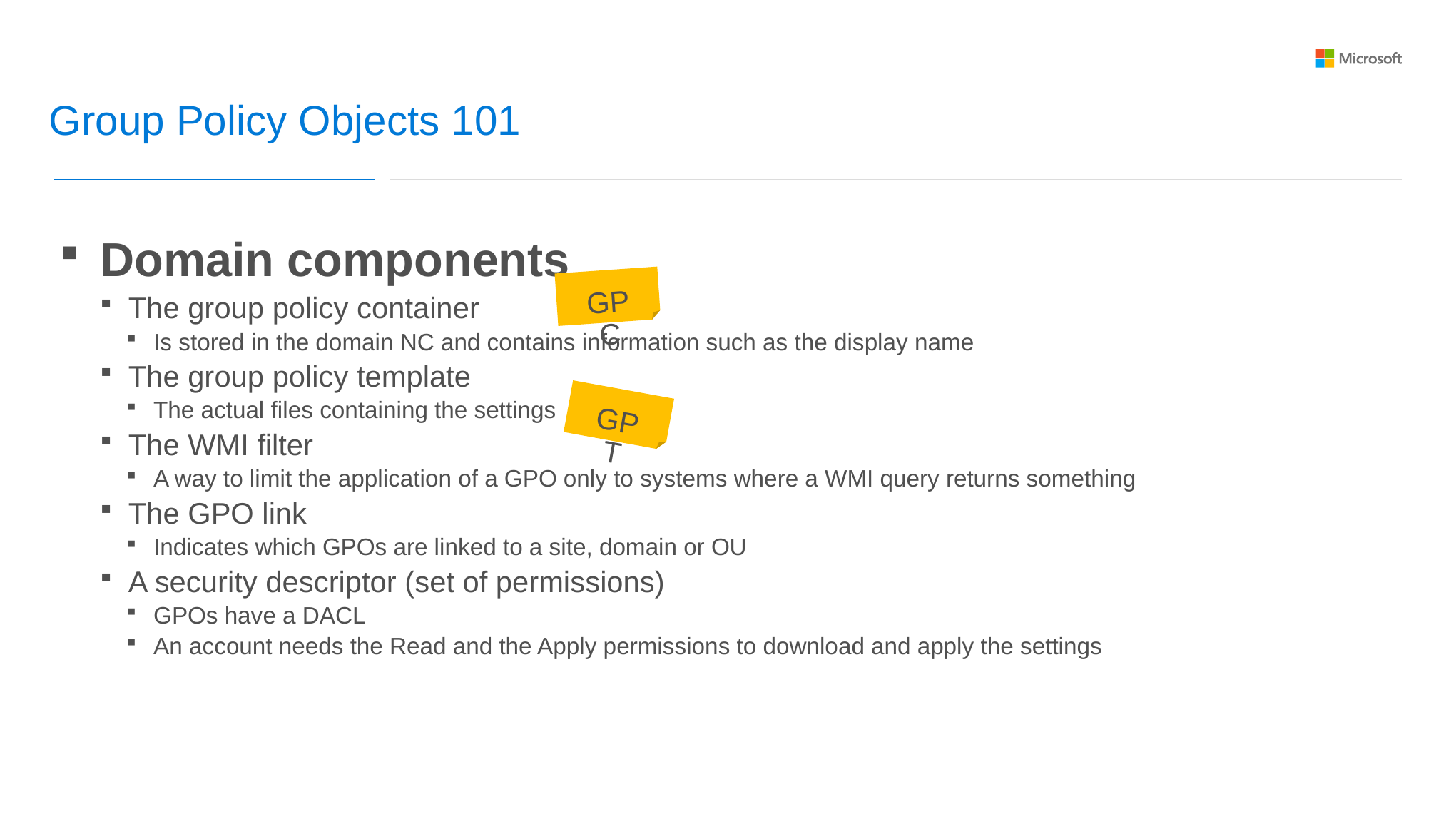

Group Policy Objects 101
Domain components
The group policy container
Is stored in the domain NC and contains information such as the display name
The group policy template
The actual files containing the settings
The WMI filter
A way to limit the application of a GPO only to systems where a WMI query returns something
The GPO link
Indicates which GPOs are linked to a site, domain or OU
A security descriptor (set of permissions)
GPOs have a DACL
An account needs the Read and the Apply permissions to download and apply the settings

GPC
GPT